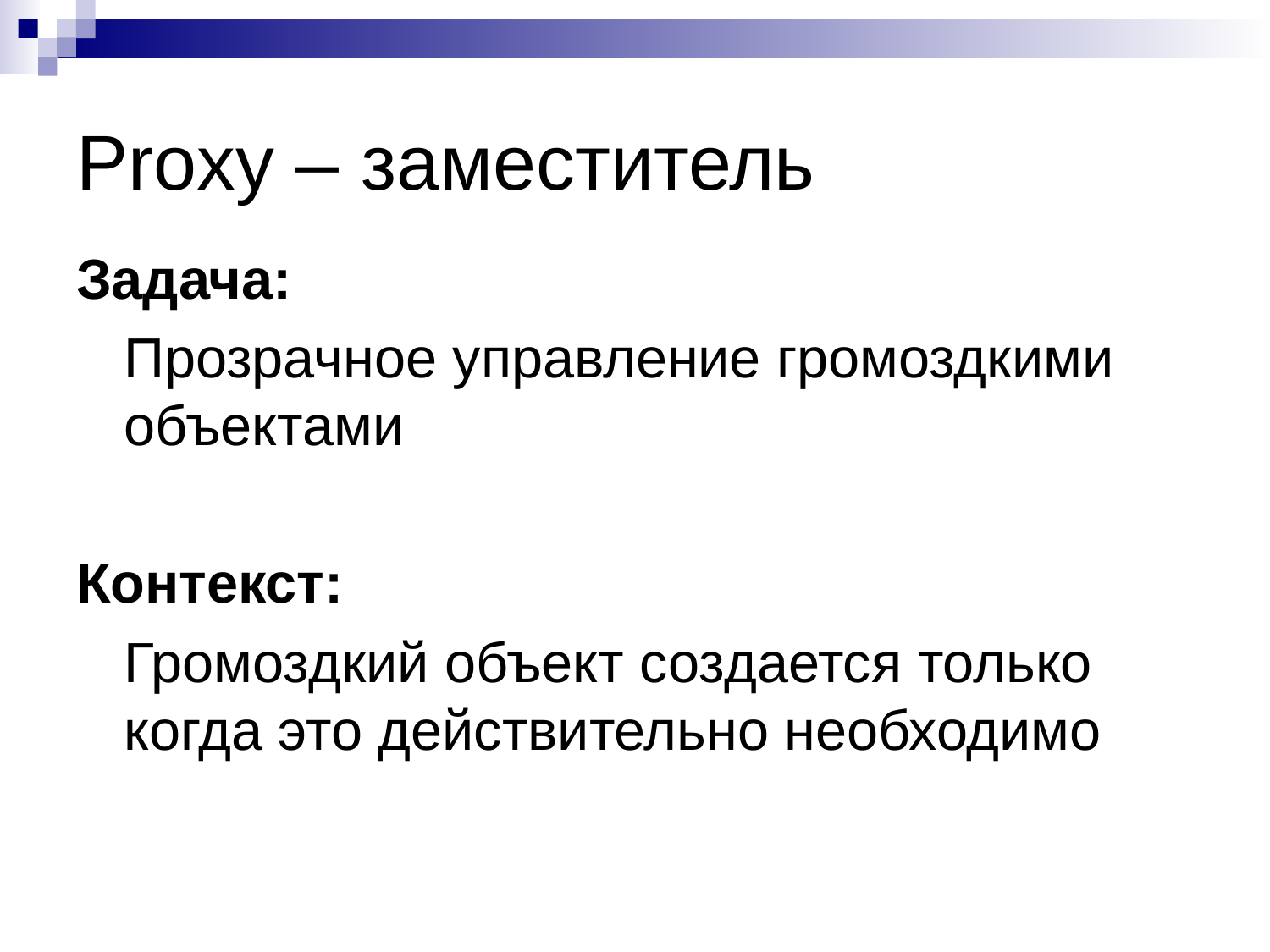

# Proxy – заместитель
Задача:
	Прозрачное управление громоздкими объектами

Контекст:
	Громоздкий объект создается только когда это действительно необходимо